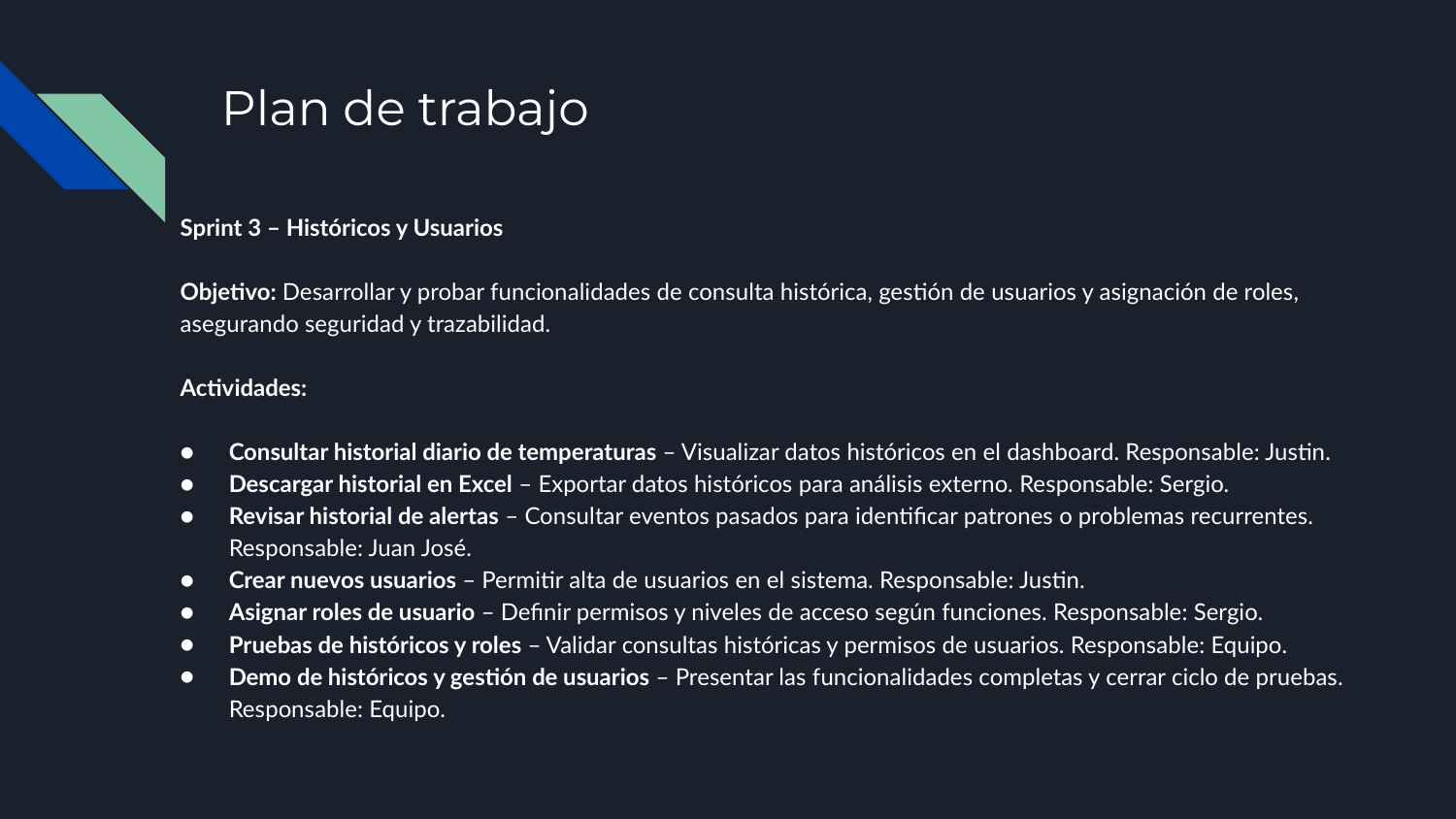

# Plan de trabajo
Sprint 3 – Históricos y Usuarios

Objetivo: Desarrollar y probar funcionalidades de consulta histórica, gestión de usuarios y asignación de roles, asegurando seguridad y trazabilidad.

Actividades:

Consultar historial diario de temperaturas – Visualizar datos históricos en el dashboard. Responsable: Justin.
Descargar historial en Excel – Exportar datos históricos para análisis externo. Responsable: Sergio.
Revisar historial de alertas – Consultar eventos pasados para identificar patrones o problemas recurrentes. Responsable: Juan José.
Crear nuevos usuarios – Permitir alta de usuarios en el sistema. Responsable: Justin.
Asignar roles de usuario – Definir permisos y niveles de acceso según funciones. Responsable: Sergio.
Pruebas de históricos y roles – Validar consultas históricas y permisos de usuarios. Responsable: Equipo.
Demo de históricos y gestión de usuarios – Presentar las funcionalidades completas y cerrar ciclo de pruebas. Responsable: Equipo.